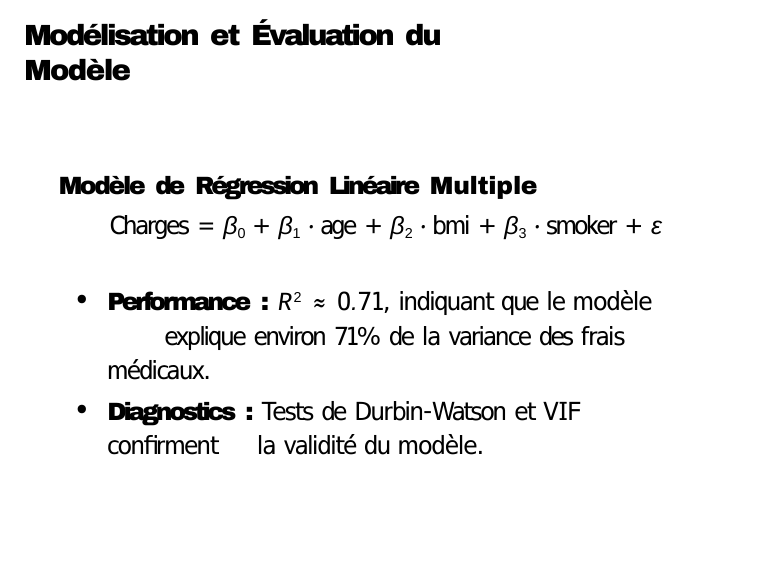

# Modélisation et Évaluation du Modèle
Modèle de Régression Linéaire Multiple
Charges = β0 + β1 · age + β2 · bmi + β3 · smoker + ε

Performance : R2 ≈ 0.71, indiquant que le modèle 	explique environ 71% de la variance des frais médicaux.
Diagnostics : Tests de Durbin-Watson et VIF confirment 	la validité du modèle.